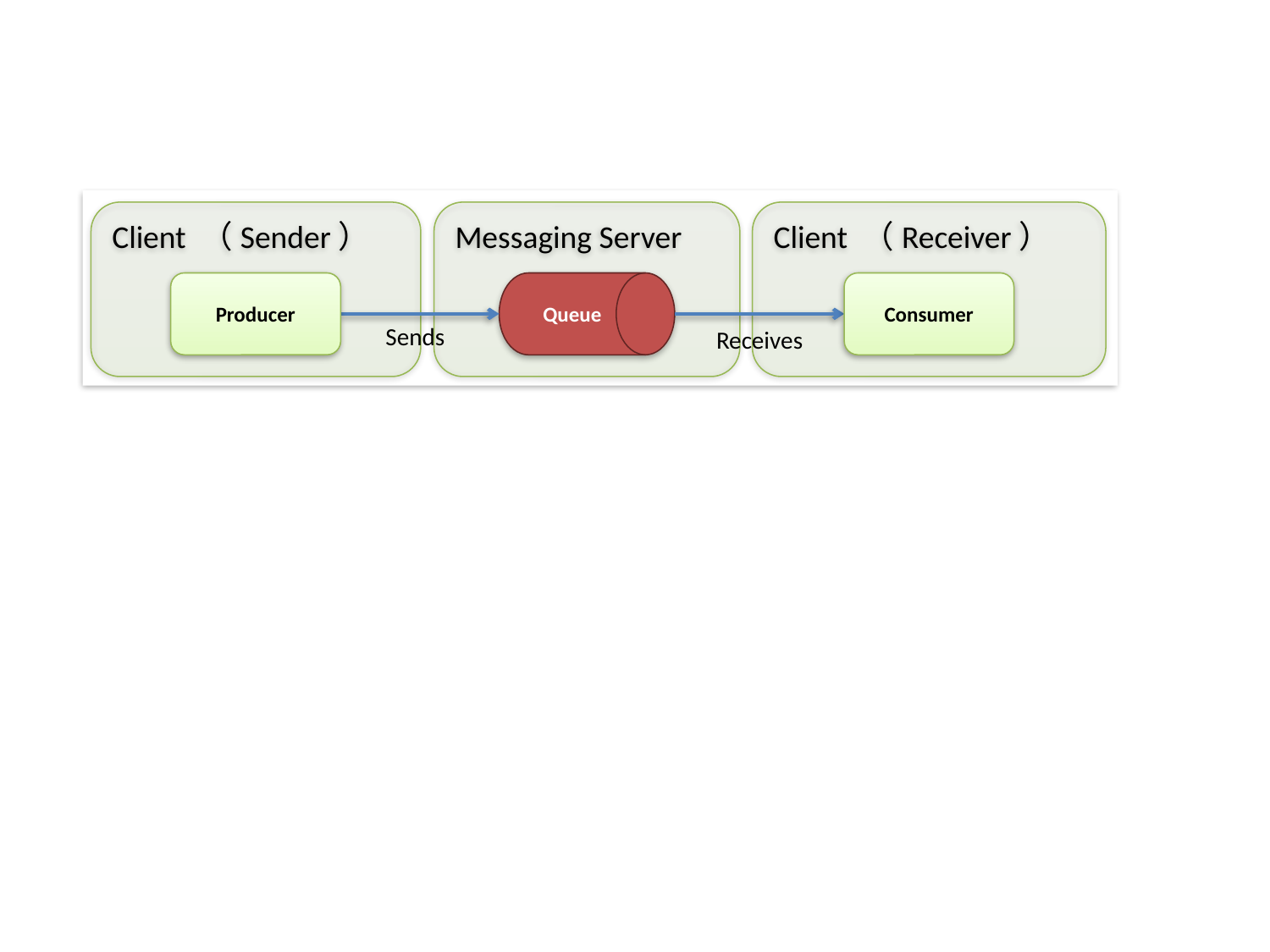

Client （Sender）
Messaging Server
Client （Receiver）
Producer
Queue
Consumer
Sends
Receives